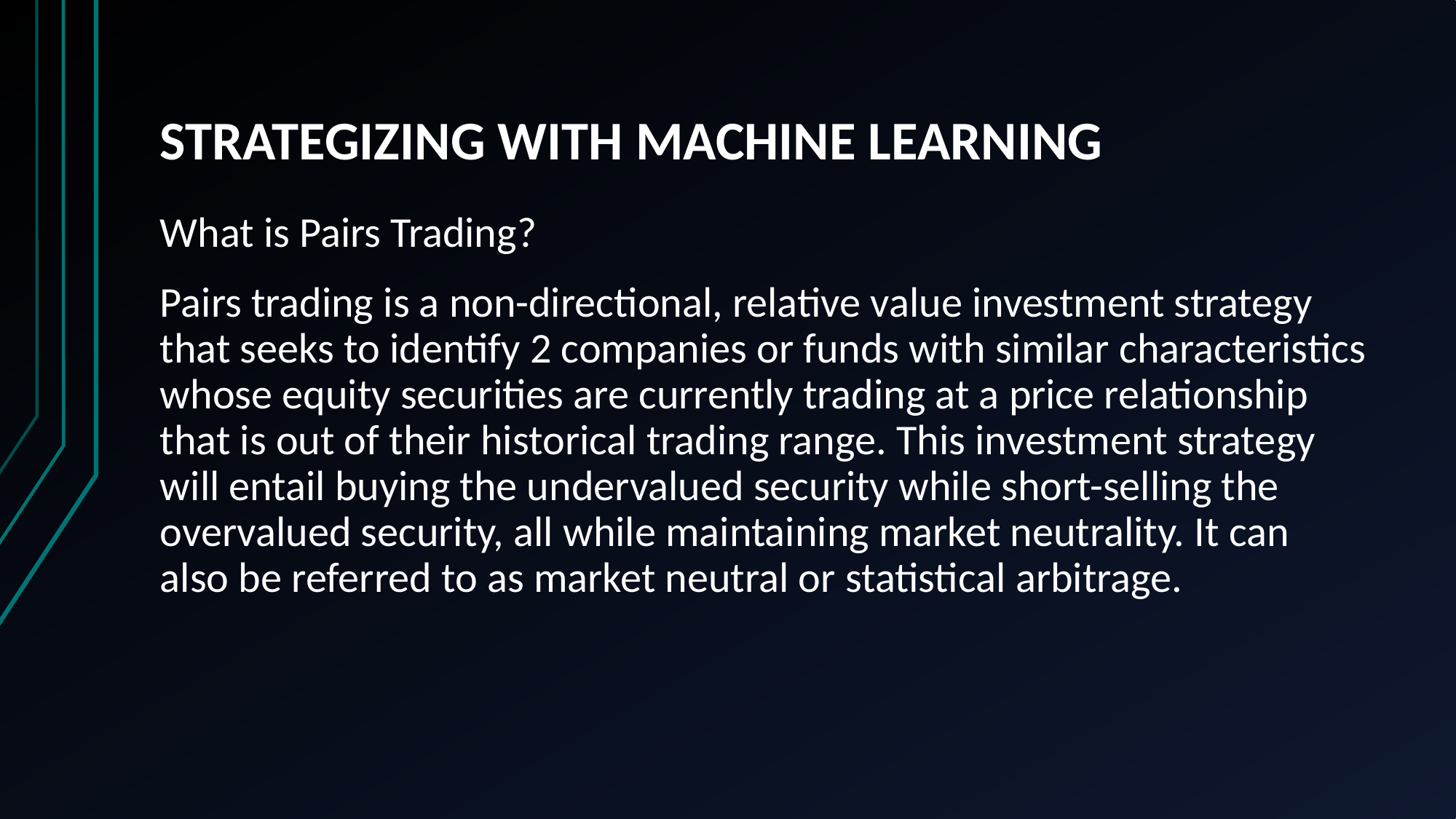

# STRATEGIZING WITH MACHINE LEARNING
What is Pairs Trading?
Pairs trading is a non-directional, relative value investment strategy that seeks to identify 2 companies or funds with similar characteristics whose equity securities are currently trading at a price relationship that is out of their historical trading range. This investment strategy will entail buying the undervalued security while short-selling the overvalued security, all while maintaining market neutrality. It can also be referred to as market neutral or statistical arbitrage.